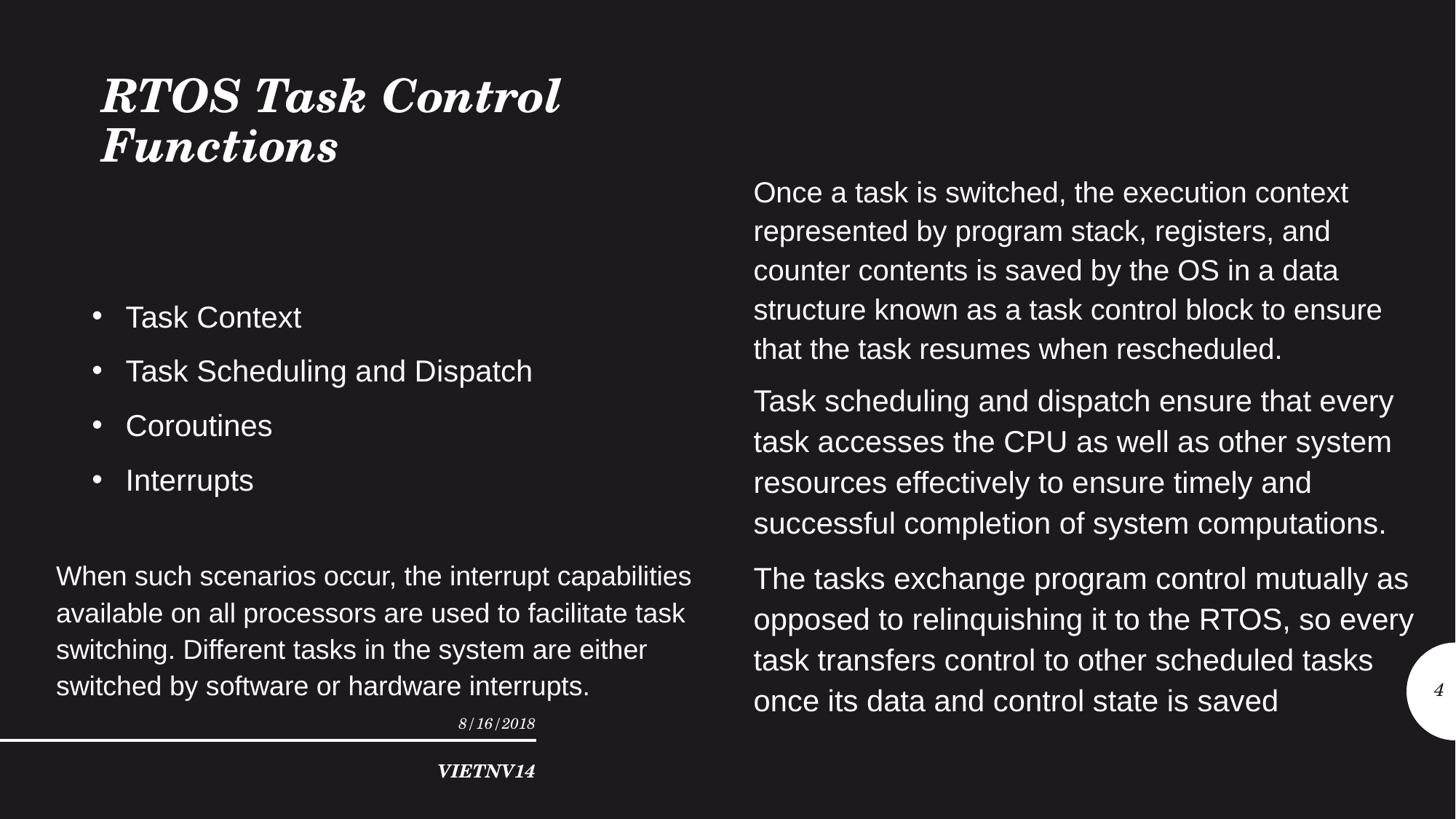

# RTOS Task Control Functions
Once a task is switched, the execution context represented by program stack, registers, and counter contents is saved by the OS in a data structure known as a task control block to ensure that the task resumes when rescheduled.

Task Context
Task Scheduling and Dispatch
Coroutines
Interrupts
Task scheduling and dispatch ensure that every task accesses the CPU as well as other system resources effectively to ensure timely and successful completion of system computations.
When such scenarios occur, the interrupt capabilities available on all processors are used to facilitate task switching. Different tasks in the system are either switched by software or hardware interrupts.
The tasks exchange program control mutually as opposed to relinquishing it to the RTOS, so every task transfers control to other scheduled tasks once its data and control state is saved
4
8/16/2018
VIETNV14